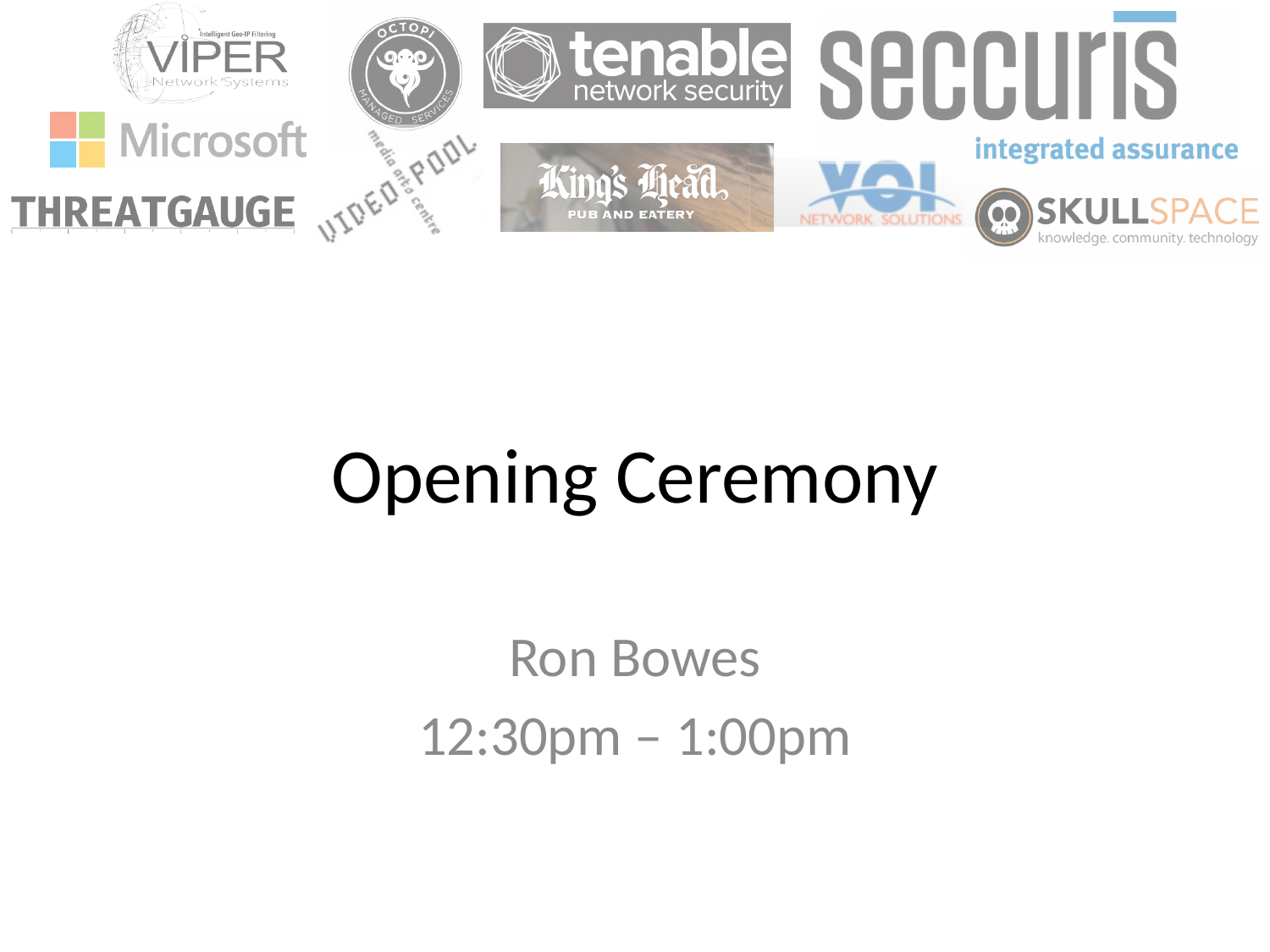

# Opening Ceremony
Ron Bowes
12:30pm – 1:00pm